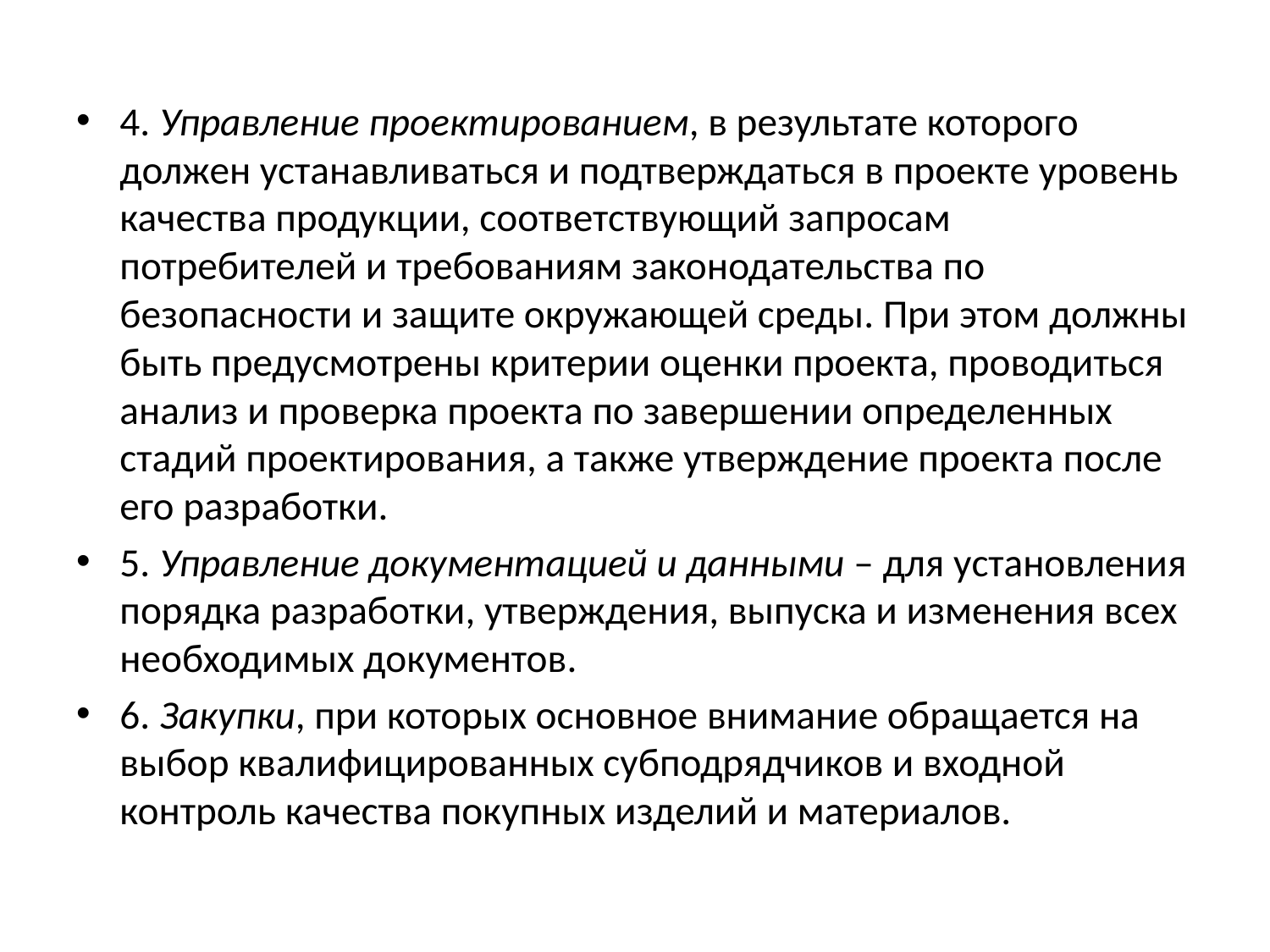

4. Управление проектированием, в результате которого должен устанавливаться и подтверждаться в проекте уровень качества продукции, соответствующий запросам потребителей и требованиям законодательства по безопасности и защите окружающей среды. При этом должны быть предусмотрены критерии оценки проекта, проводиться анализ и проверка проекта по завершении определенных стадий проектирования, а также утверждение проекта после его разработки.
5. Управление документацией и данными – для установления порядка разработки, утверждения, выпуска и изменения всех необходимых документов.
6. Закупки, при которых основное внимание обращается на выбор квалифицированных субподрядчиков и входной контроль качества покупных изделий и материалов.